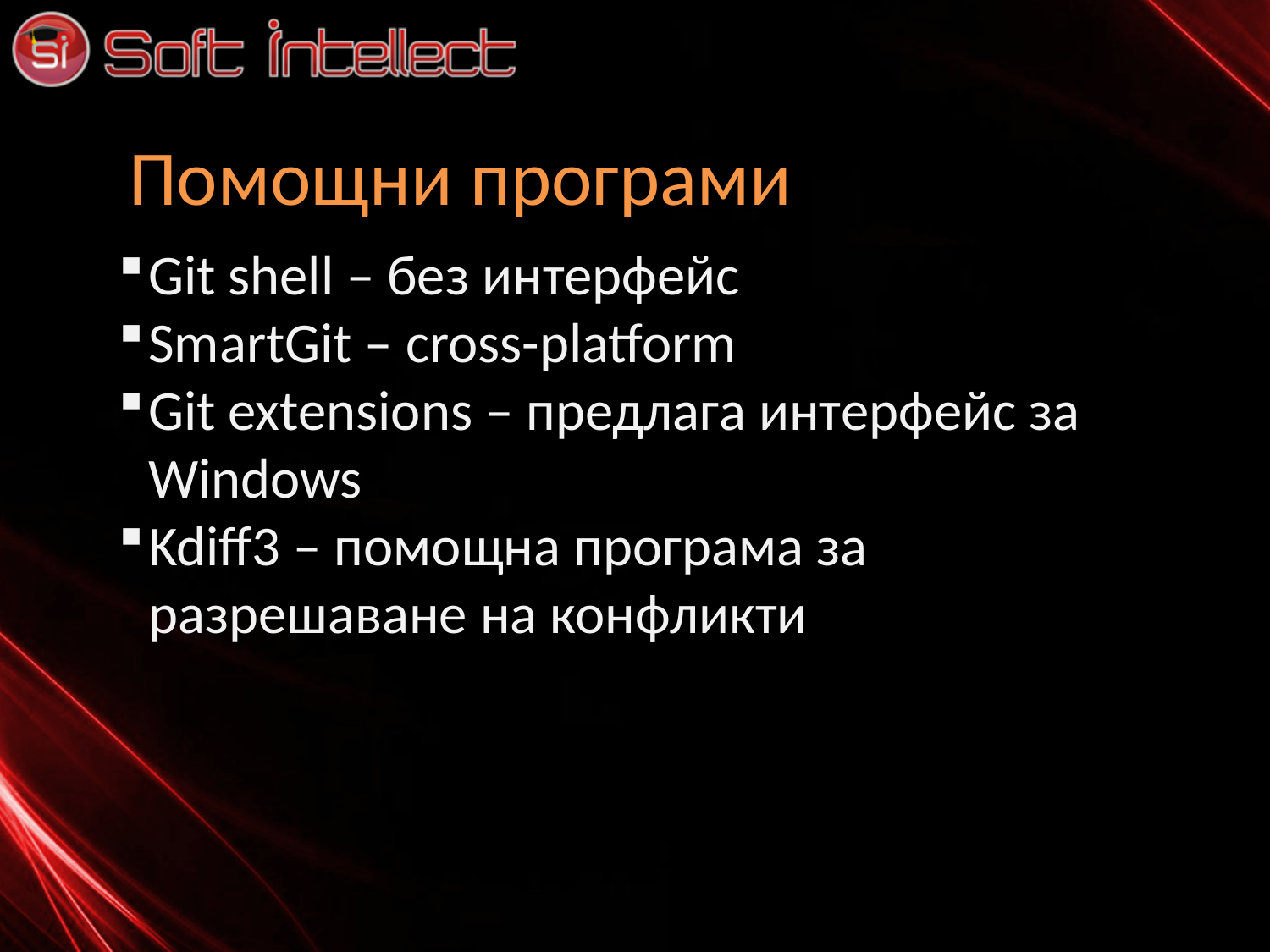

Помощни програми
Git shell – без интерфейс
SmartGit – cross-platform
Git extensions – предлага интерфейс за Windows
Kdiff3 – помощна програма за разрешаване на конфликти